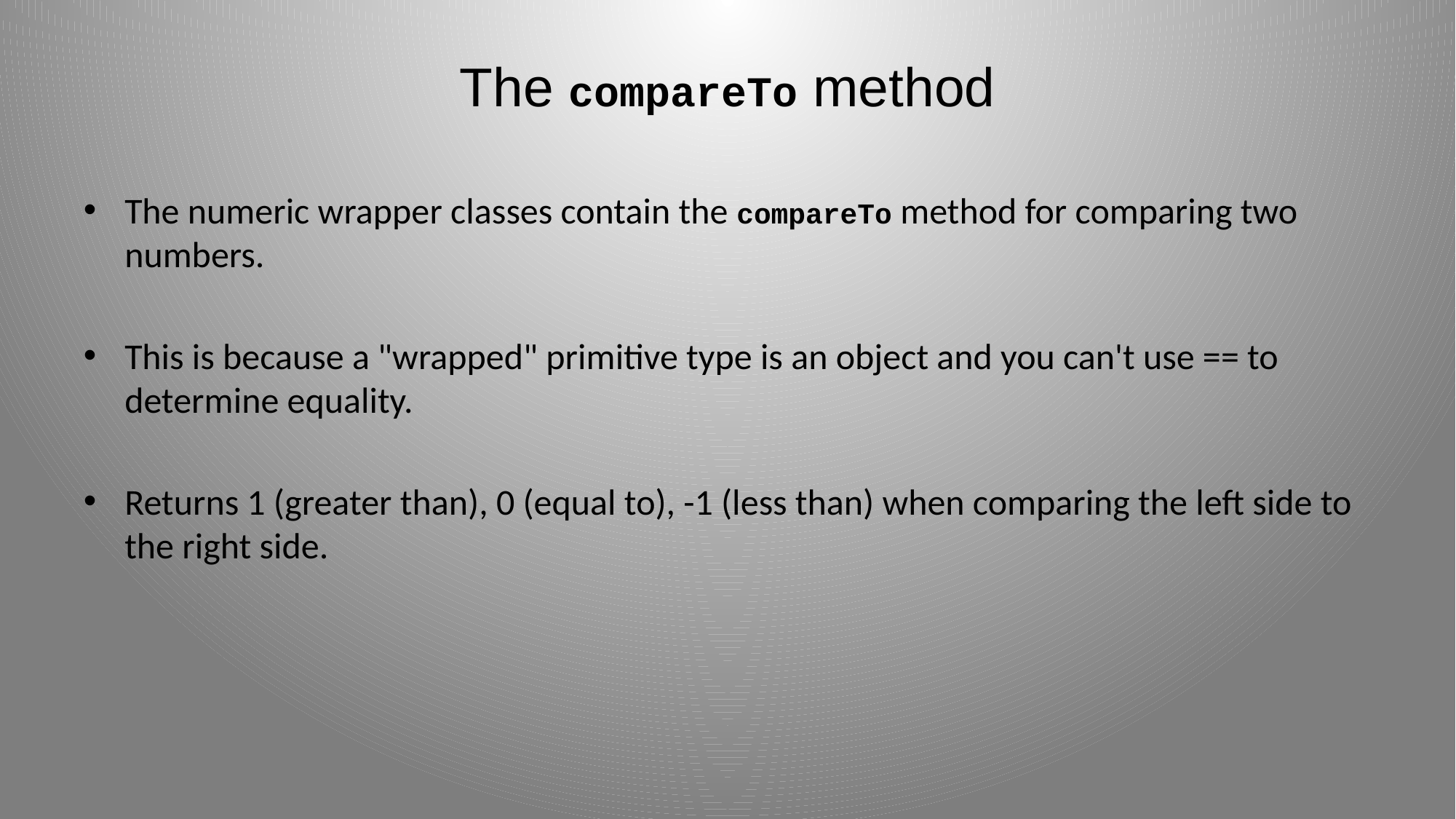

# The compareTo method
The numeric wrapper classes contain the compareTo method for comparing two numbers.

This is because a "wrapped" primitive type is an object and you can't use == to determine equality.

Returns 1 (greater than), 0 (equal to), -1 (less than) when comparing the left side to the right side.